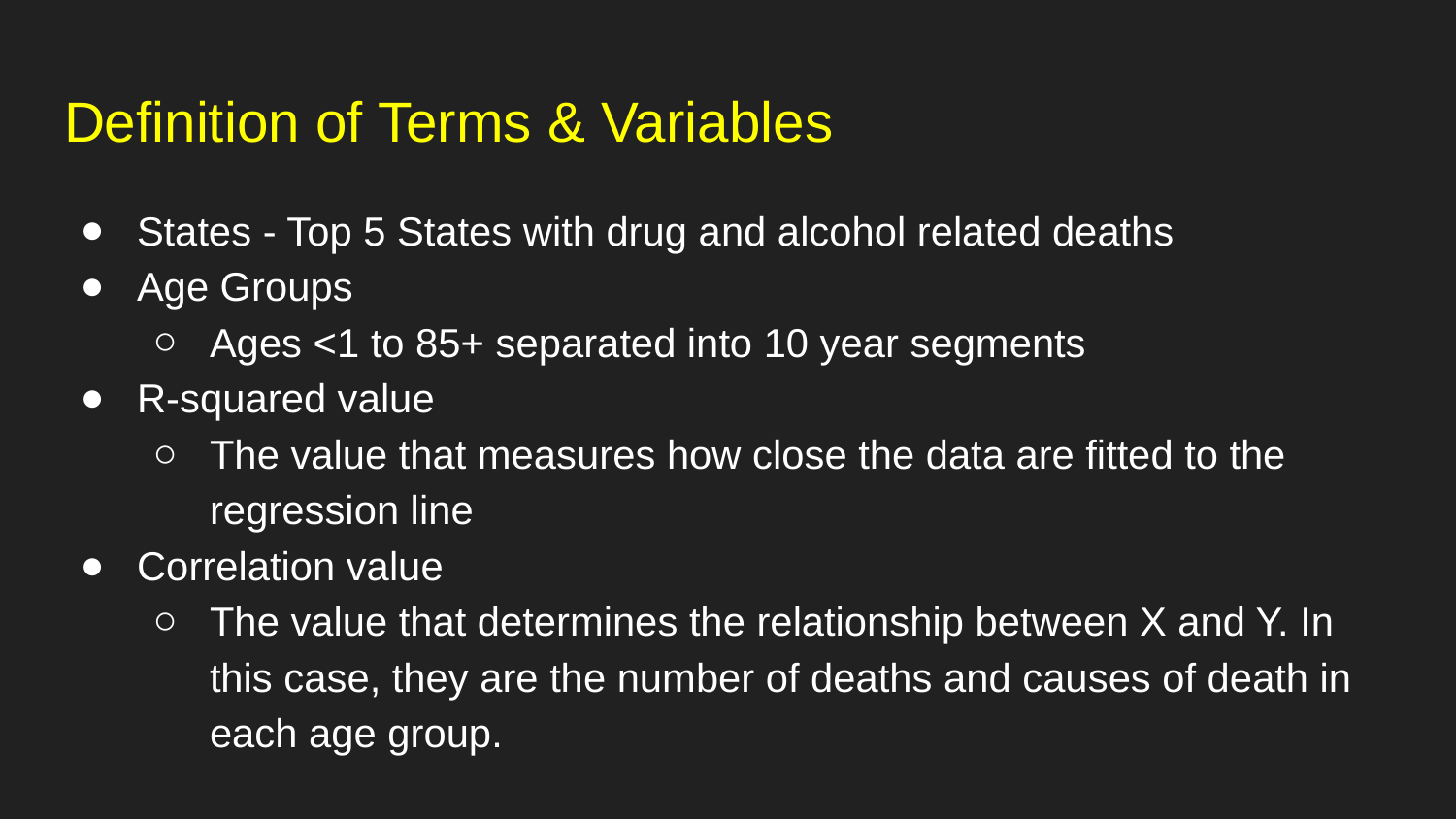

# Definition of Terms & Variables
States - Top 5 States with drug and alcohol related deaths
Age Groups
Ages <1 to 85+ separated into 10 year segments
R-squared value
The value that measures how close the data are fitted to the regression line
Correlation value
The value that determines the relationship between X and Y. In this case, they are the number of deaths and causes of death in each age group.